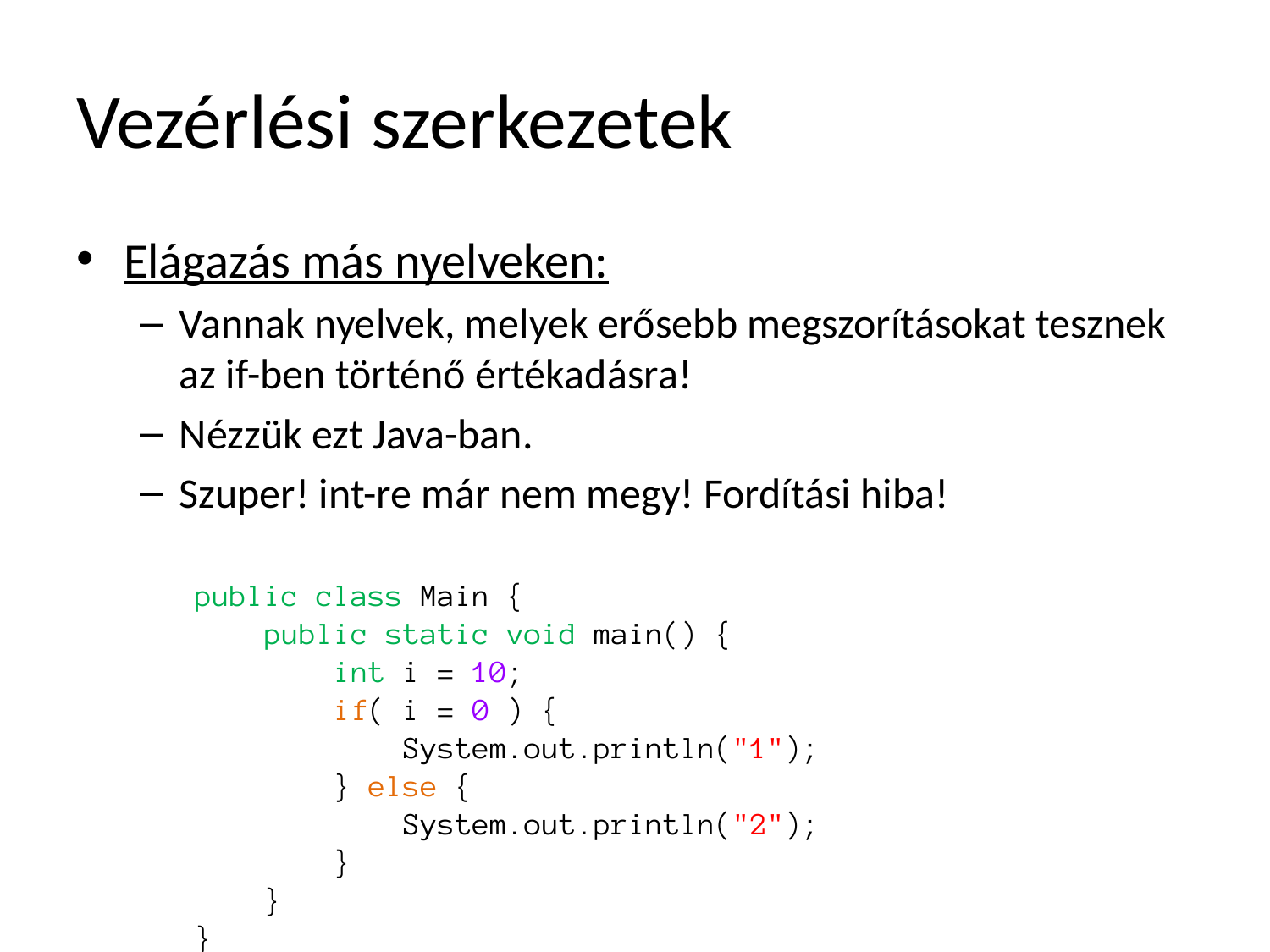

# Vezérlési szerkezetek
Elágazás más nyelveken:
Vannak nyelvek, melyek erősebb megszorításokat tesznek az if-ben történő értékadásra!
Nézzük ezt Java-ban.
Szuper! int-re már nem megy! Fordítási hiba!

public class Main {
    public static void main() {
        int i = 10;
        if( i = 0 ) {
            System.out.println("1");
        } else {
            System.out.println("2");
        }
    }
}